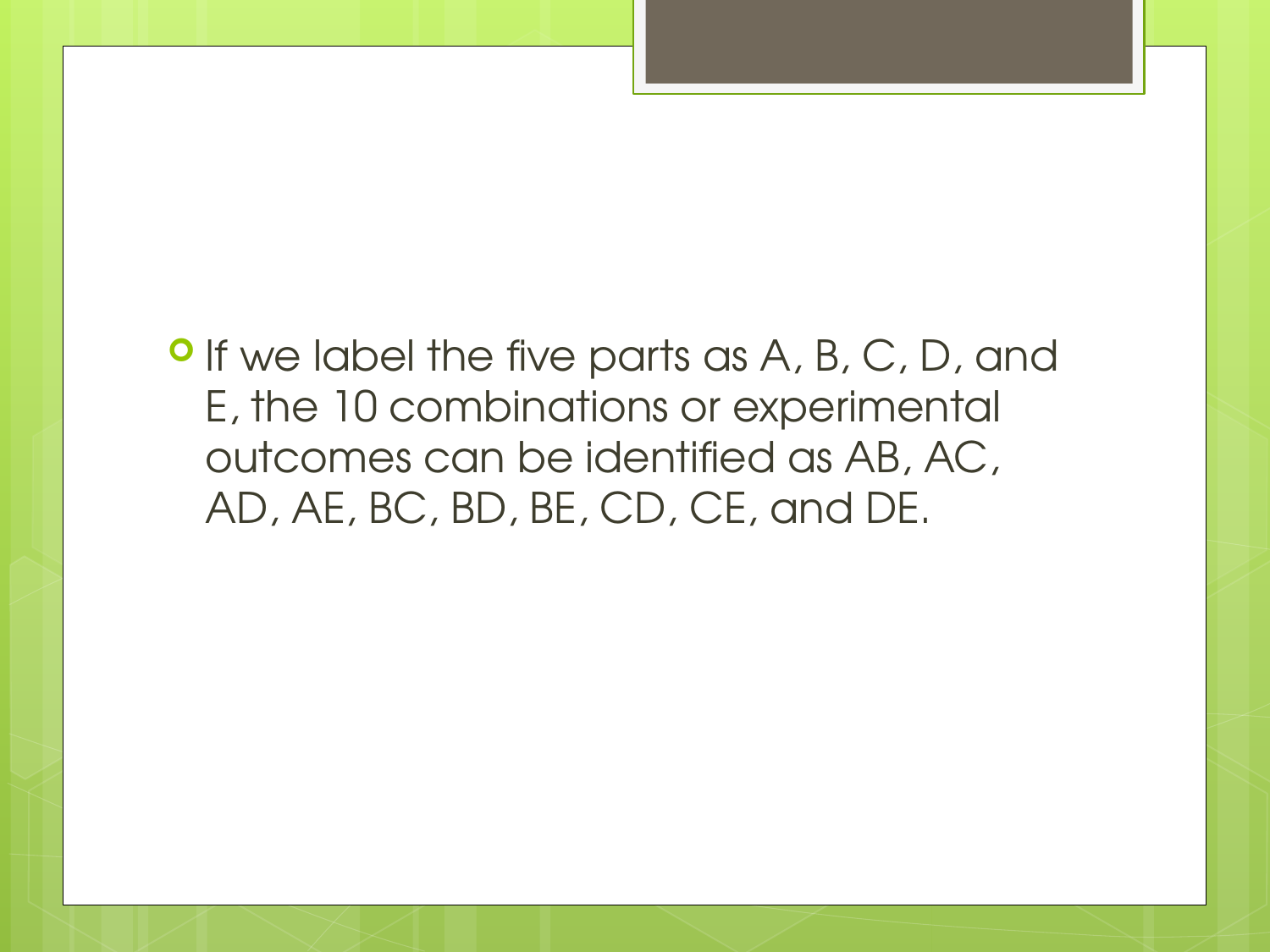

#
If we label the five parts as A, B, C, D, and E, the 10 combinations or experimental outcomes can be identified as AB, AC, AD, AE, BC, BD, BE, CD, CE, and DE.